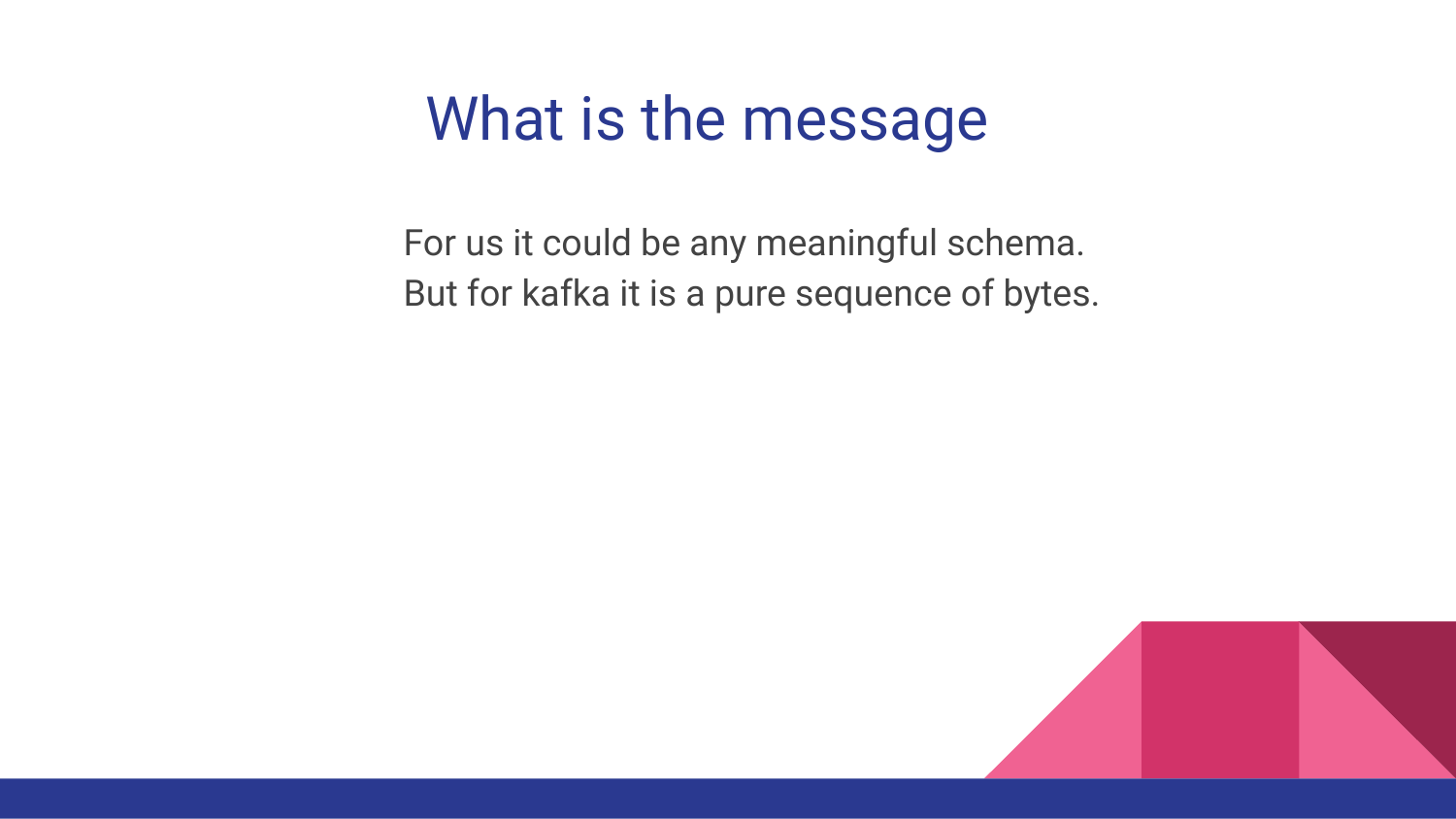

# What is the message
For us it could be any meaningful schema.
But for kafka it is a pure sequence of bytes.